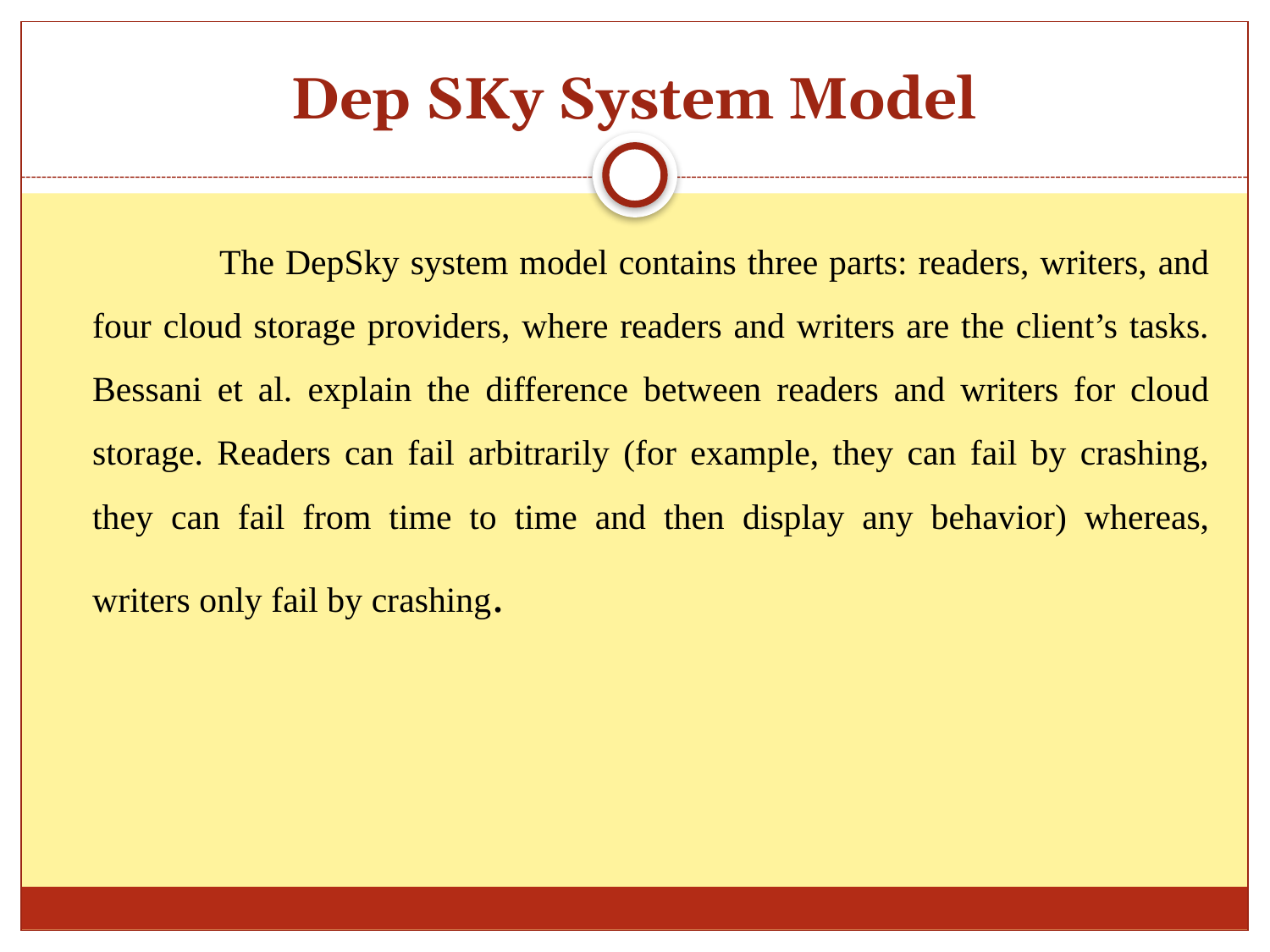

# Dep SKy System Model
		The DepSky system model contains three parts: readers, writers, and four cloud storage providers, where readers and writers are the client’s tasks. Bessani et al. explain the difference between readers and writers for cloud storage. Readers can fail arbitrarily (for example, they can fail by crashing, they can fail from time to time and then display any behavior) whereas, writers only fail by crashing.